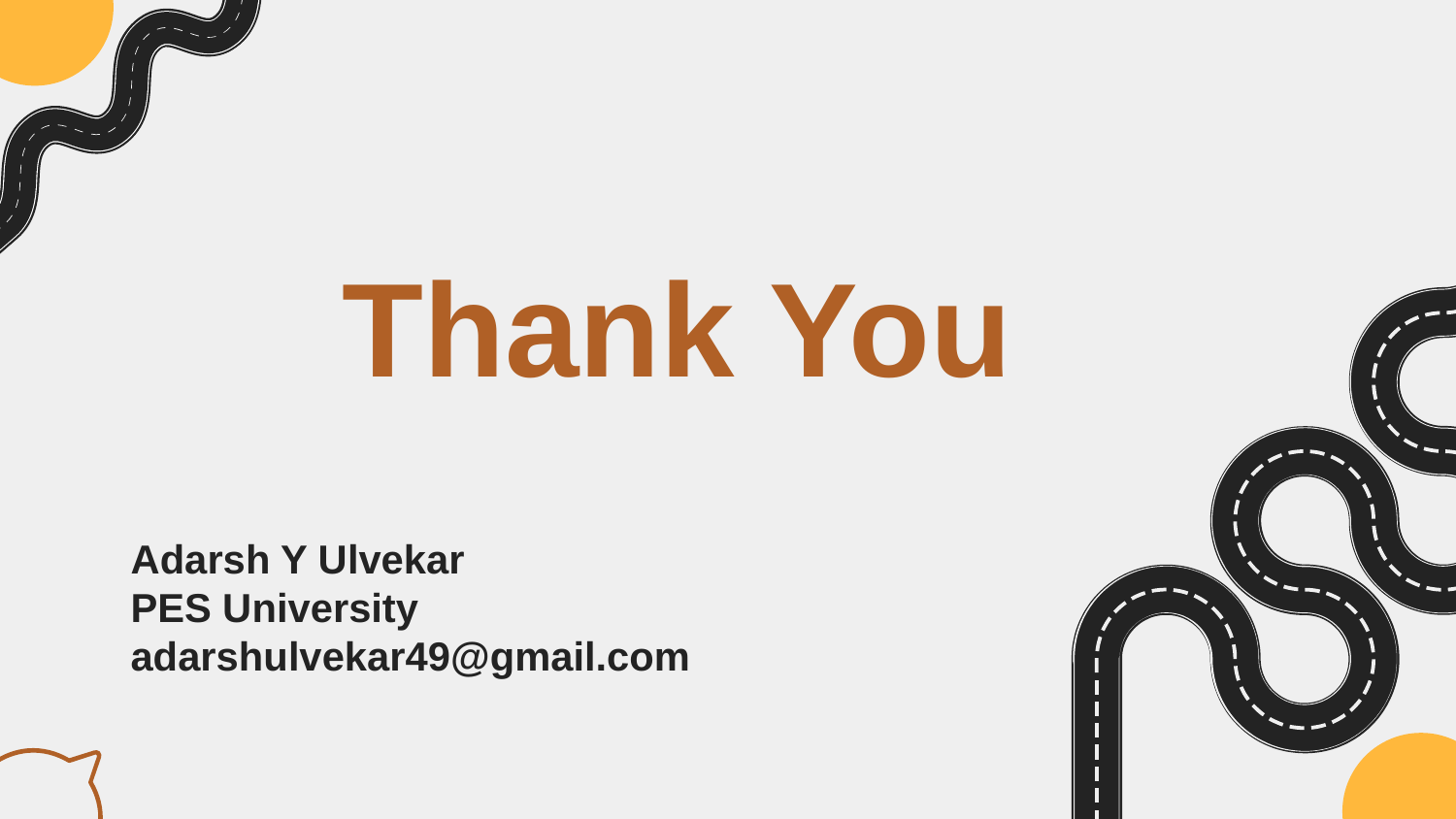

Thank You

# Adarsh Y Ulvekar
PES University
adarshulvekar49@gmail.com